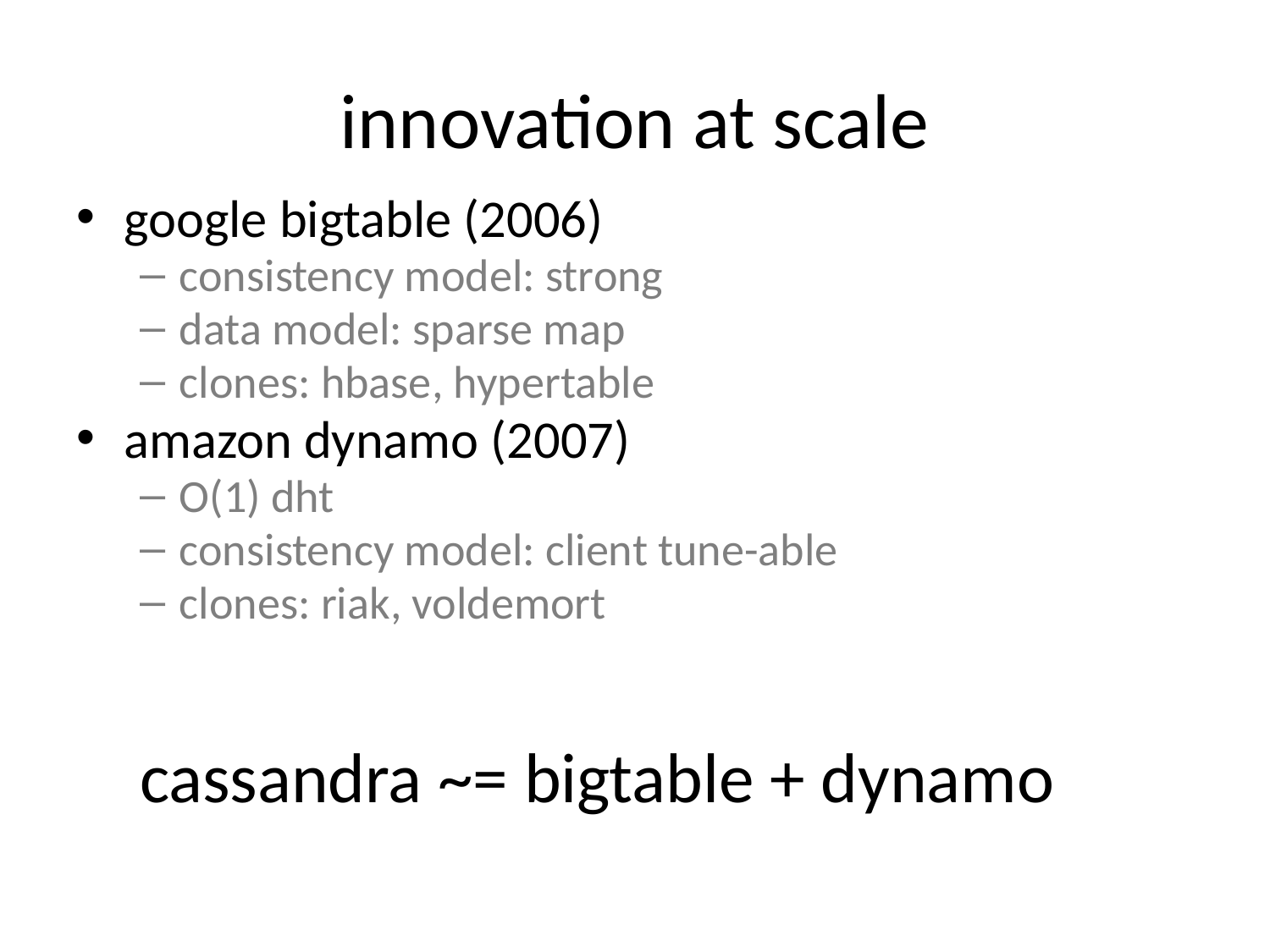

# innovation at scale
google bigtable (2006)
consistency model: strong
data model: sparse map
clones: hbase, hypertable
amazon dynamo (2007)
O(1) dht
consistency model: client tune-able
clones: riak, voldemort

cassandra ~= bigtable + dynamo